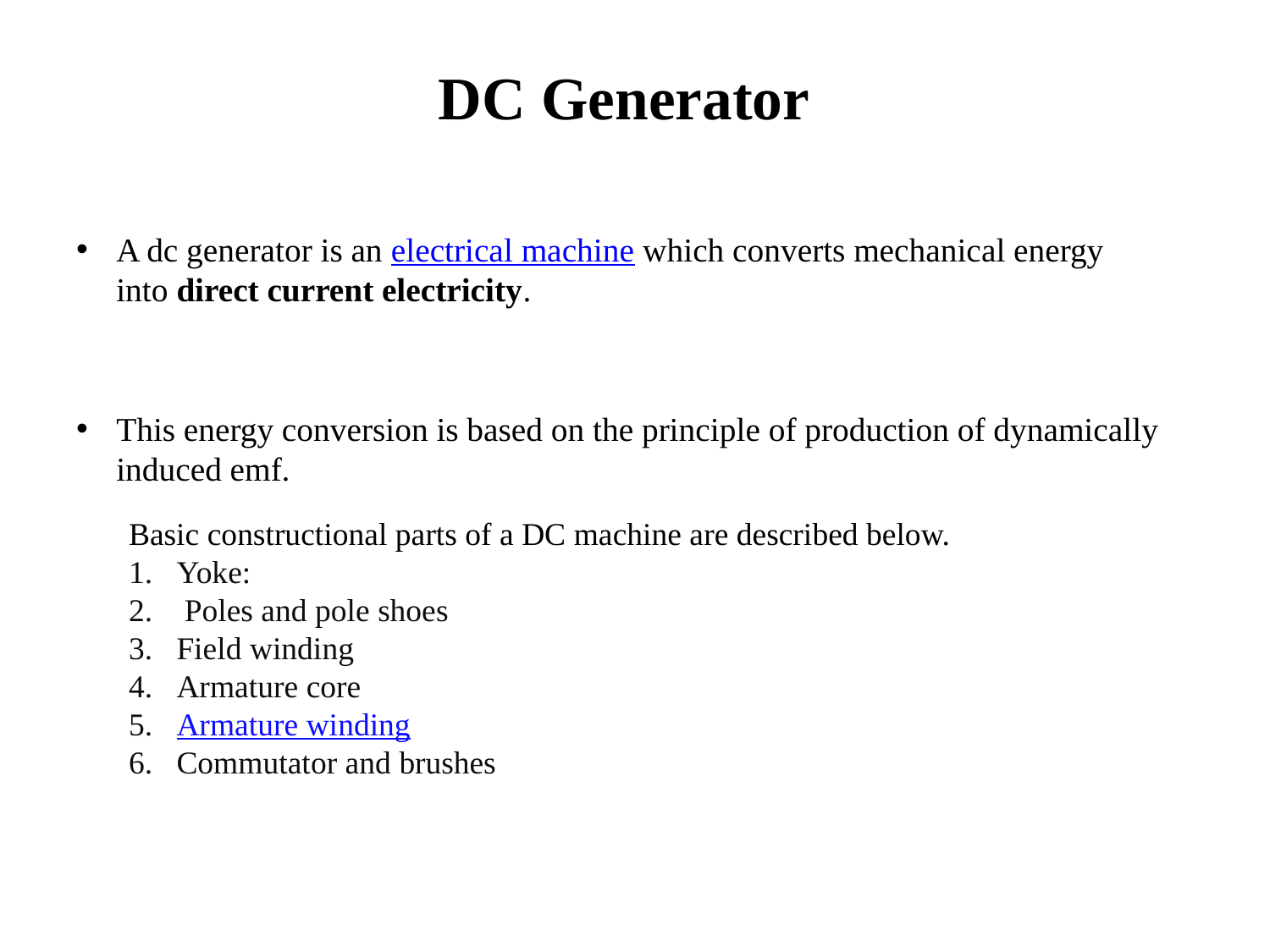

# DC Generator
A dc generator is an electrical machine which converts mechanical energy into direct current electricity.

This energy conversion is based on the principle of production of dynamically induced emf.
Basic constructional parts of a DC machine are described below.
Yoke:
 Poles and pole shoes
Field winding
Armature core
Armature winding
Commutator and brushes